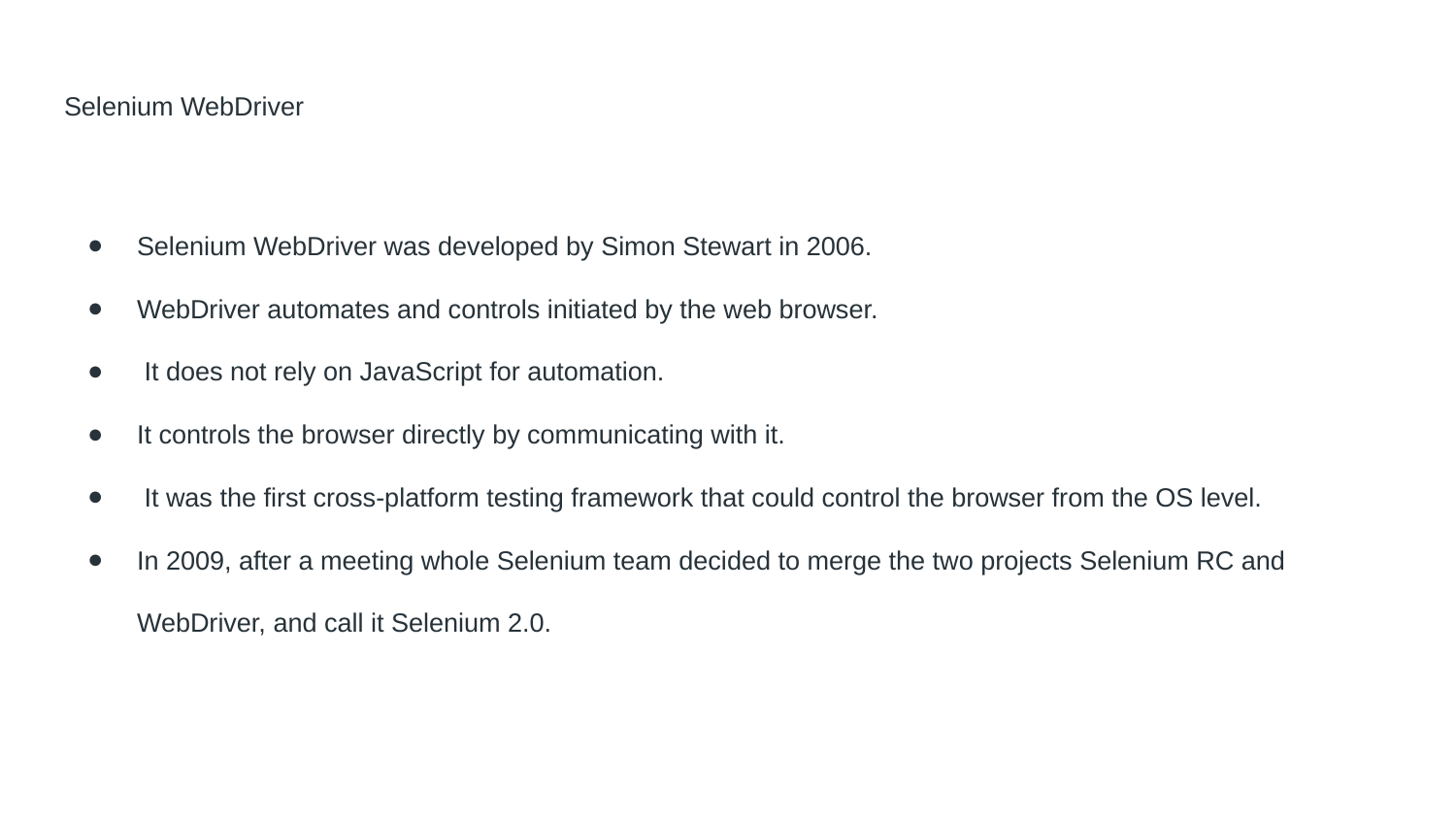

# Selenium WebDriver
Selenium WebDriver was developed by Simon Stewart in 2006.
WebDriver automates and controls initiated by the web browser.
 It does not rely on JavaScript for automation.
It controls the browser directly by communicating with it.
 It was the first cross-platform testing framework that could control the browser from the OS level.
In 2009, after a meeting whole Selenium team decided to merge the two projects Selenium RC and WebDriver, and call it Selenium 2.0.